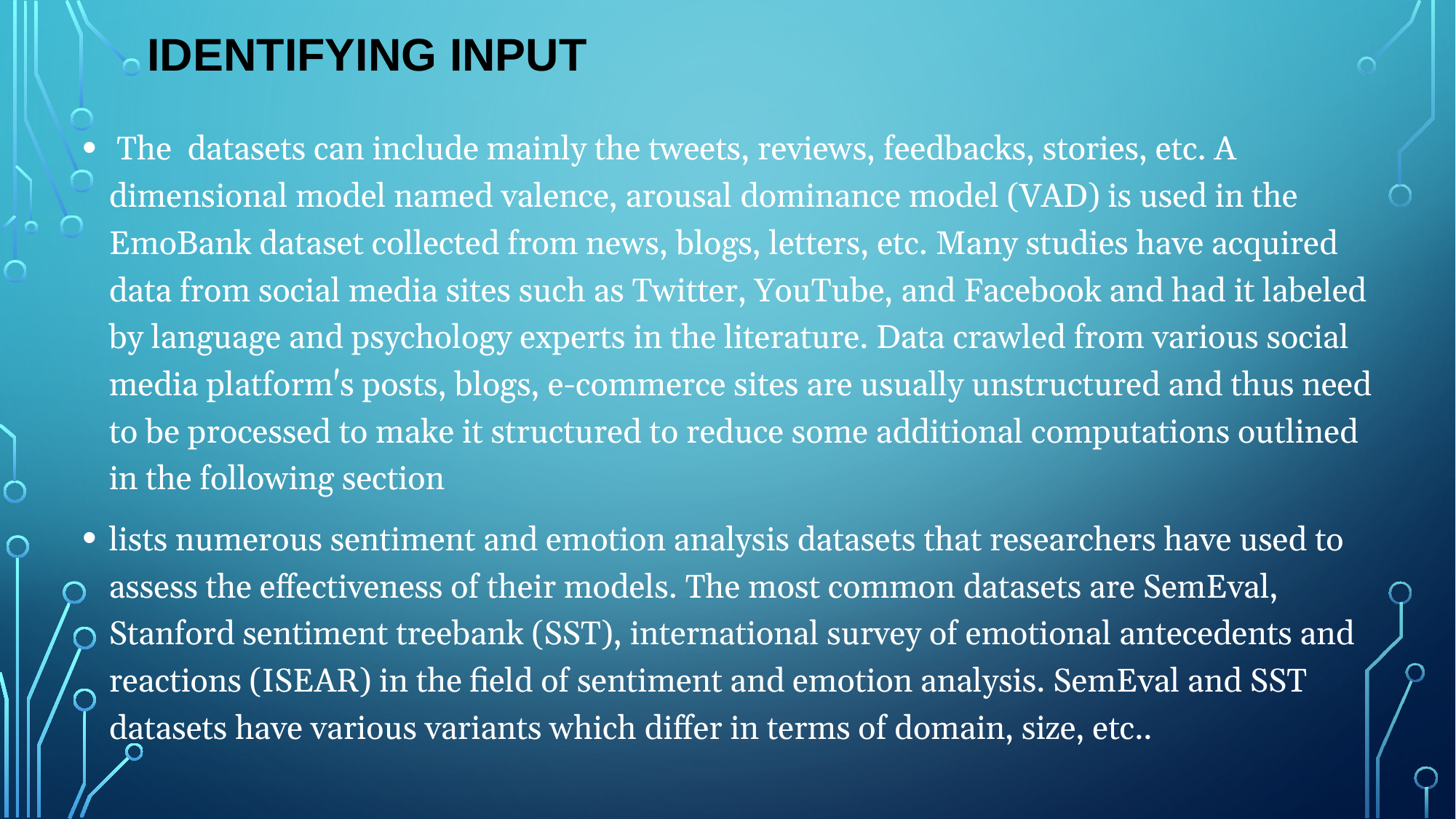

# IDENTIFYING INPUT
 The  datasets can include mainly the tweets, reviews, feedbacks, stories, etc. A dimensional model named valence, arousal dominance model (VAD) is used in the EmoBank dataset collected from news, blogs, letters, etc. Many studies have acquired data from social media sites such as Twitter, YouTube, and Facebook and had it labeled by language and psychology experts in the literature. Data crawled from various social media platform's posts, blogs, e-commerce sites are usually unstructured and thus need to be processed to make it structured to reduce some additional computations outlined in the following section
lists numerous sentiment and emotion analysis datasets that researchers have used to assess the effectiveness of their models. The most common datasets are SemEval, Stanford sentiment treebank (SST), international survey of emotional antecedents and reactions (ISEAR) in the field of sentiment and emotion analysis. SemEval and SST datasets have various variants which differ in terms of domain, size, etc..